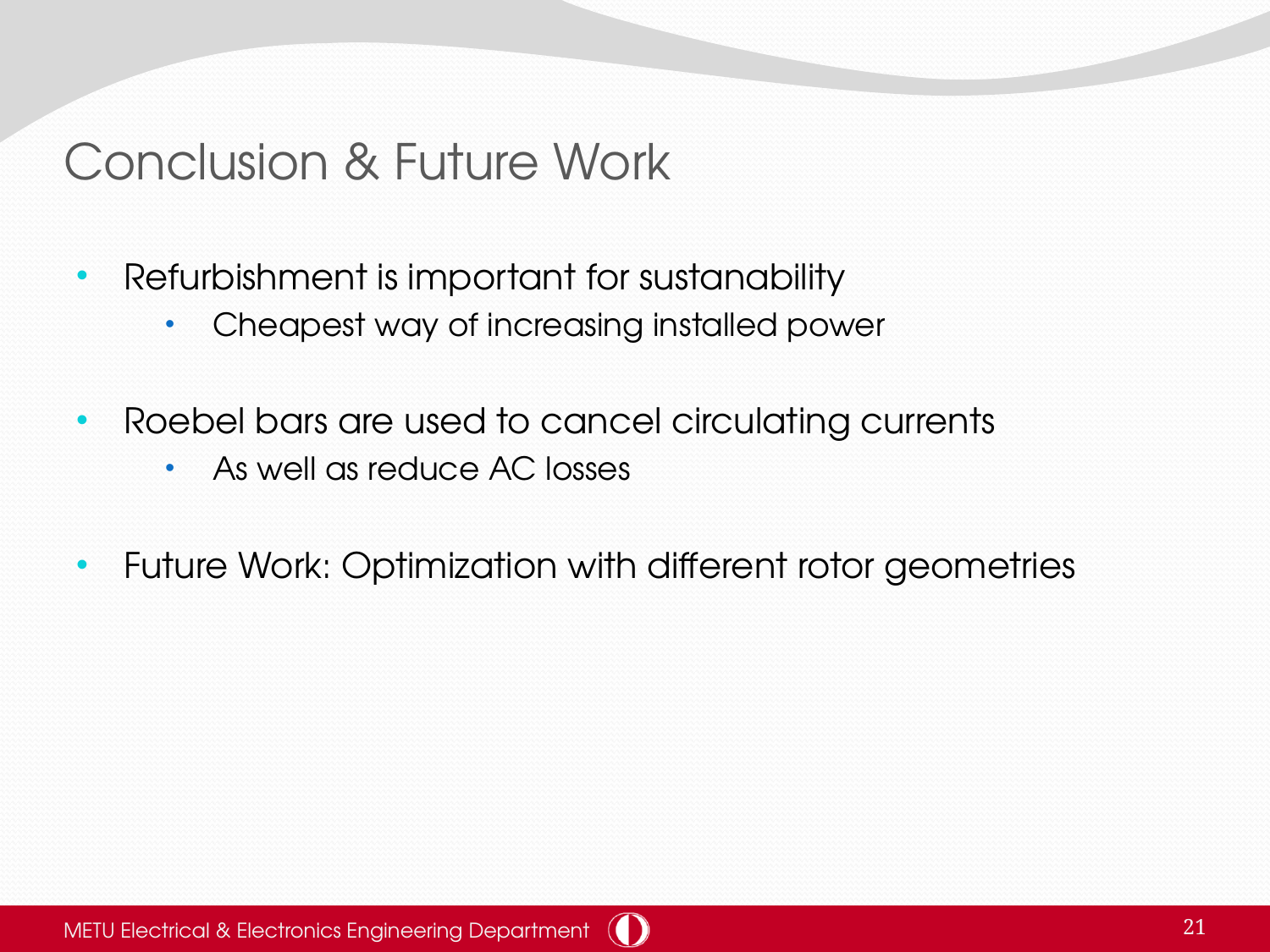

# Conclusion & Future Work

Refurbishment is important for sustanability
Cheapest way of increasing installed power

Roebel bars are used to cancel circulating currents
As well as reduce AC losses

Future Work: Optimization with different rotor geometries

METU Electrical & Electronics Engineering Department
21